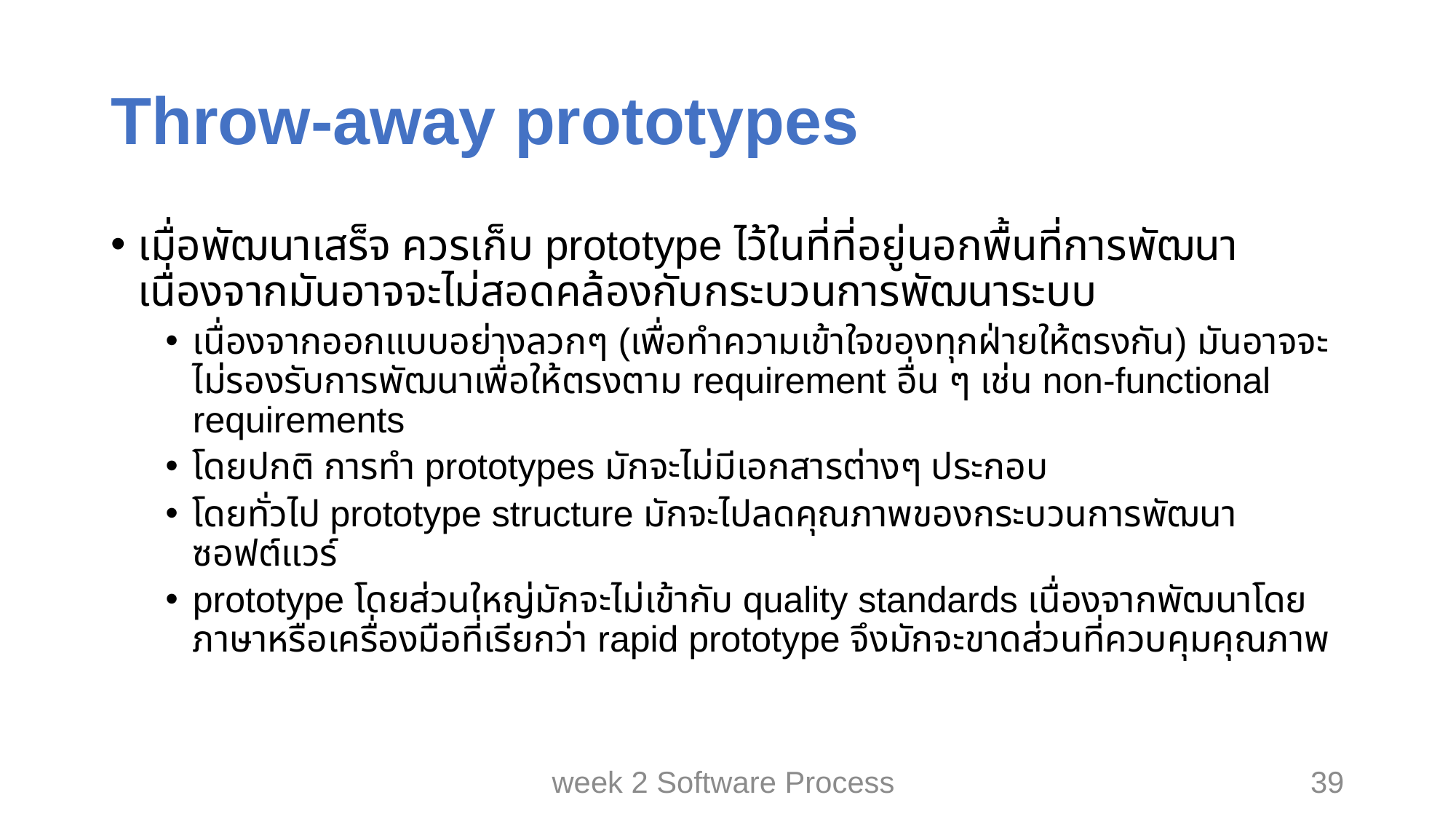

# Throw-away prototypes
เมื่อพัฒนาเสร็จ ควรเก็บ prototype ไว้ในที่ที่อยู่นอกพื้นที่การพัฒนา เนื่องจากมันอาจจะไม่สอดคล้องกับกระบวนการพัฒนาระบบ
เนื่องจากออกแบบอย่างลวกๆ (เพื่อทำความเข้าใจของทุกฝ่ายให้ตรงกัน) มันอาจจะไม่รองรับการพัฒนาเพื่อให้ตรงตาม requirement อื่น ๆ เช่น non-functional requirements
โดยปกติ การทำ prototypes มักจะไม่มีเอกสารต่างๆ ประกอบ
โดยทั่วไป prototype structure มักจะไปลดคุณภาพของกระบวนการพัฒนาซอฟต์แวร์
prototype โดยส่วนใหญ่มักจะไม่เข้ากับ quality standards เนื่องจากพัฒนาโดยภาษาหรือเครื่องมือที่เรียกว่า rapid prototype จึงมักจะขาดส่วนที่ควบคุมคุณภาพ

week 2 Software Process
39